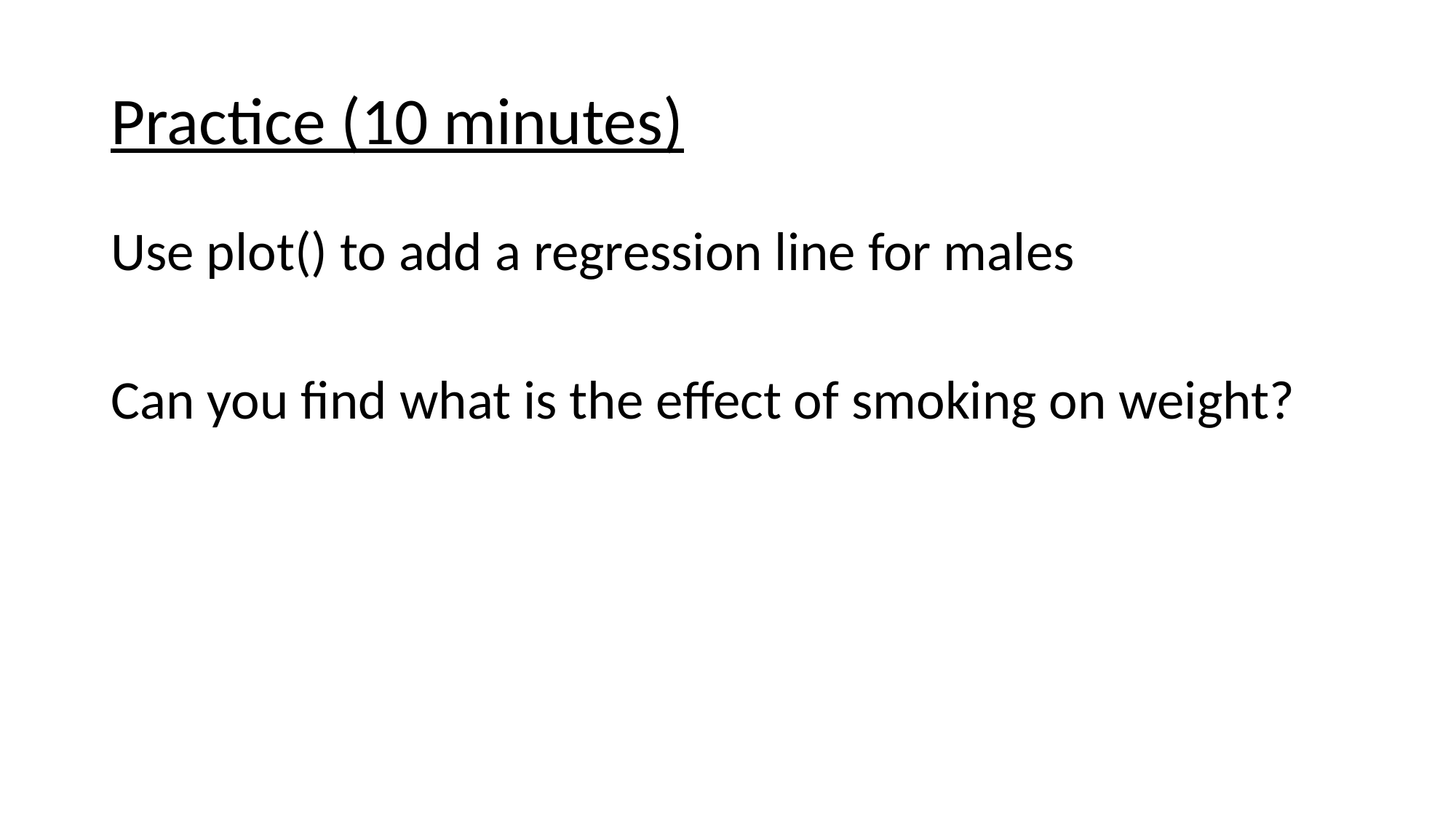

# Practice (10 minutes)
Use plot() to add a regression line for males

Can you find what is the effect of smoking on weight?